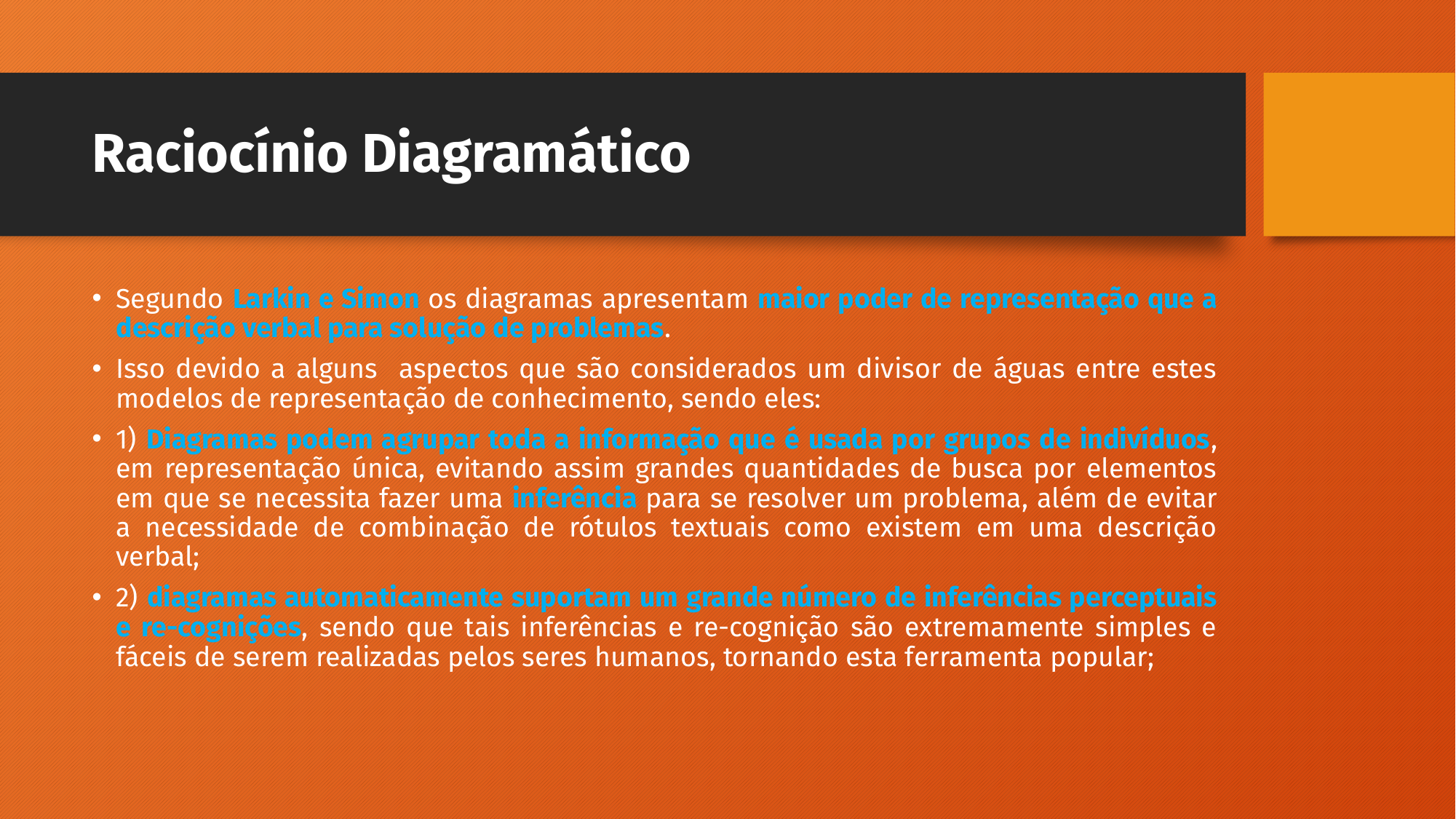

# Raciocínio Diagramático
Segundo Larkin e Simon os diagramas apresentam maior poder de representação que a descrição verbal para solução de problemas.
Isso devido a alguns  aspectos que são considerados um divisor de águas entre estes modelos de representação de conhecimento, sendo eles:
1) Diagramas podem agrupar toda a informação que é usada por grupos de indivíduos, em representação única, evitando assim grandes quantidades de busca por elementos em que se necessita fazer uma inferência para se resolver um problema, além de evitar a necessidade de combinação de rótulos textuais como existem em uma descrição verbal;
2) diagramas automaticamente suportam um grande número de inferências perceptuais e re-cognições, sendo que tais inferências e re-cognição são extremamente simples e fáceis de serem realizadas pelos seres humanos, tornando esta ferramenta popular;